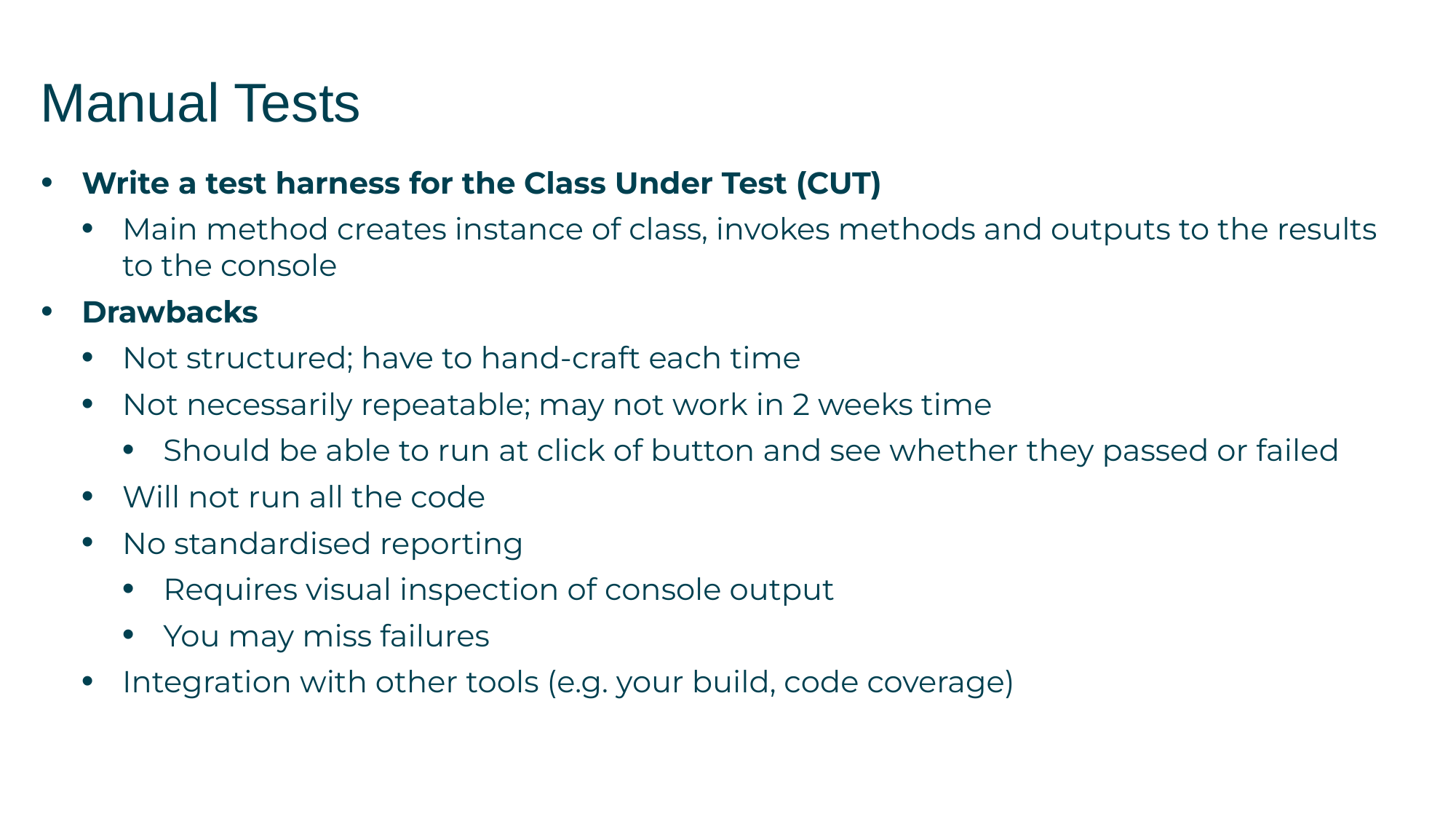

# Manual Tests
Write a test harness for the Class Under Test (CUT)
Main method creates instance of class, invokes methods and outputs to the results to the console
Drawbacks
Not structured; have to hand-craft each time
Not necessarily repeatable; may not work in 2 weeks time
Should be able to run at click of button and see whether they passed or failed
Will not run all the code
No standardised reporting
Requires visual inspection of console output
You may miss failures
Integration with other tools (e.g. your build, code coverage)